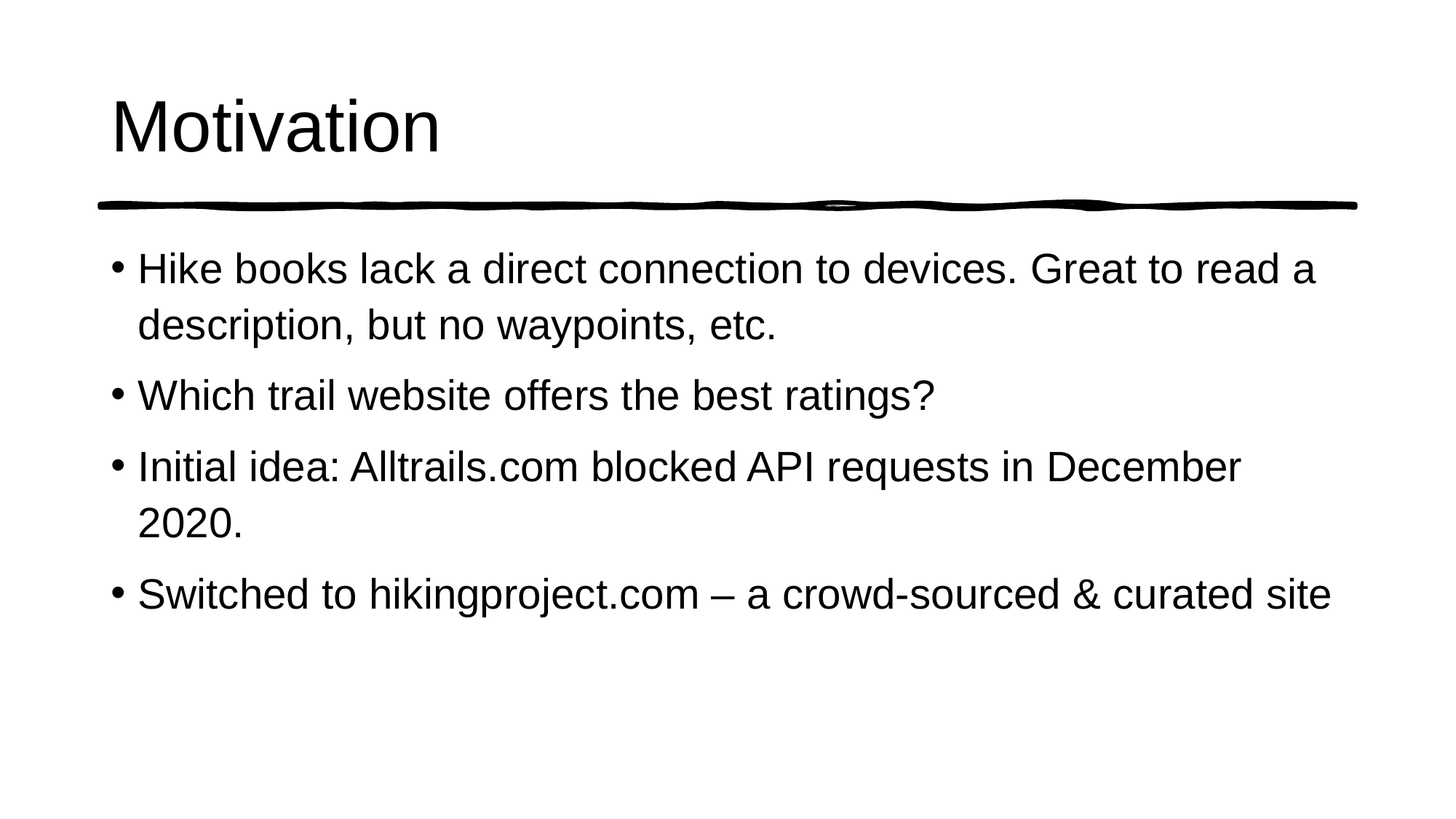

# Motivation
Hike books lack a direct connection to devices. Great to read a description, but no waypoints, etc.
Which trail website offers the best ratings?
Initial idea: Alltrails.com blocked API requests in December 2020.
Switched to hikingproject.com – a crowd-sourced & curated site